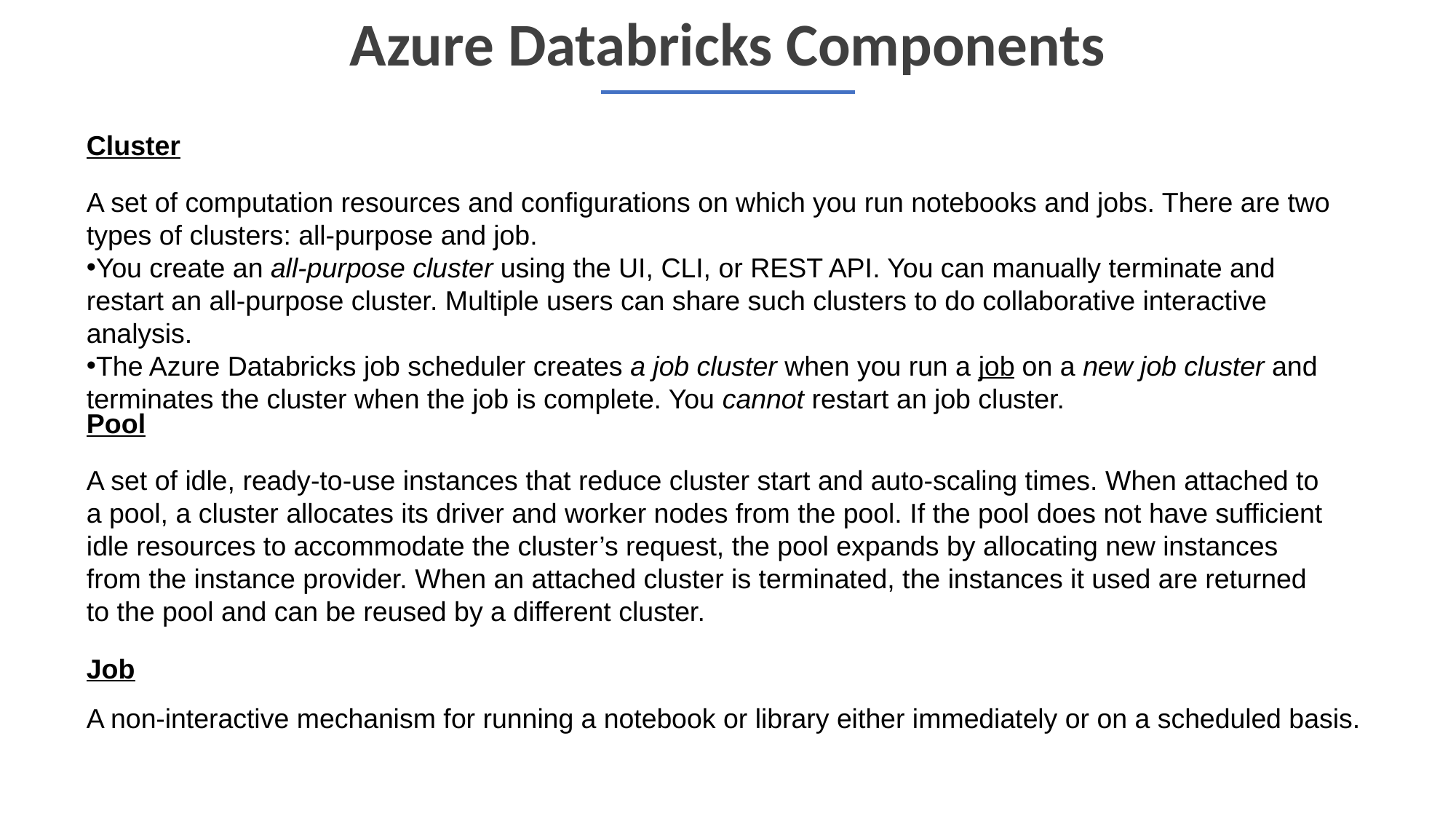

Azure Databricks Components
Cluster
A set of computation resources and configurations on which you run notebooks and jobs. There are two types of clusters: all-purpose and job.
You create an all-purpose cluster using the UI, CLI, or REST API. You can manually terminate and restart an all-purpose cluster. Multiple users can share such clusters to do collaborative interactive analysis.
The Azure Databricks job scheduler creates a job cluster when you run a job on a new job cluster and terminates the cluster when the job is complete. You cannot restart an job cluster.
Pool
A set of idle, ready-to-use instances that reduce cluster start and auto-scaling times. When attached to a pool, a cluster allocates its driver and worker nodes from the pool. If the pool does not have sufficient idle resources to accommodate the cluster’s request, the pool expands by allocating new instances from the instance provider. When an attached cluster is terminated, the instances it used are returned to the pool and can be reused by a different cluster.
Job
A non-interactive mechanism for running a notebook or library either immediately or on a scheduled basis.